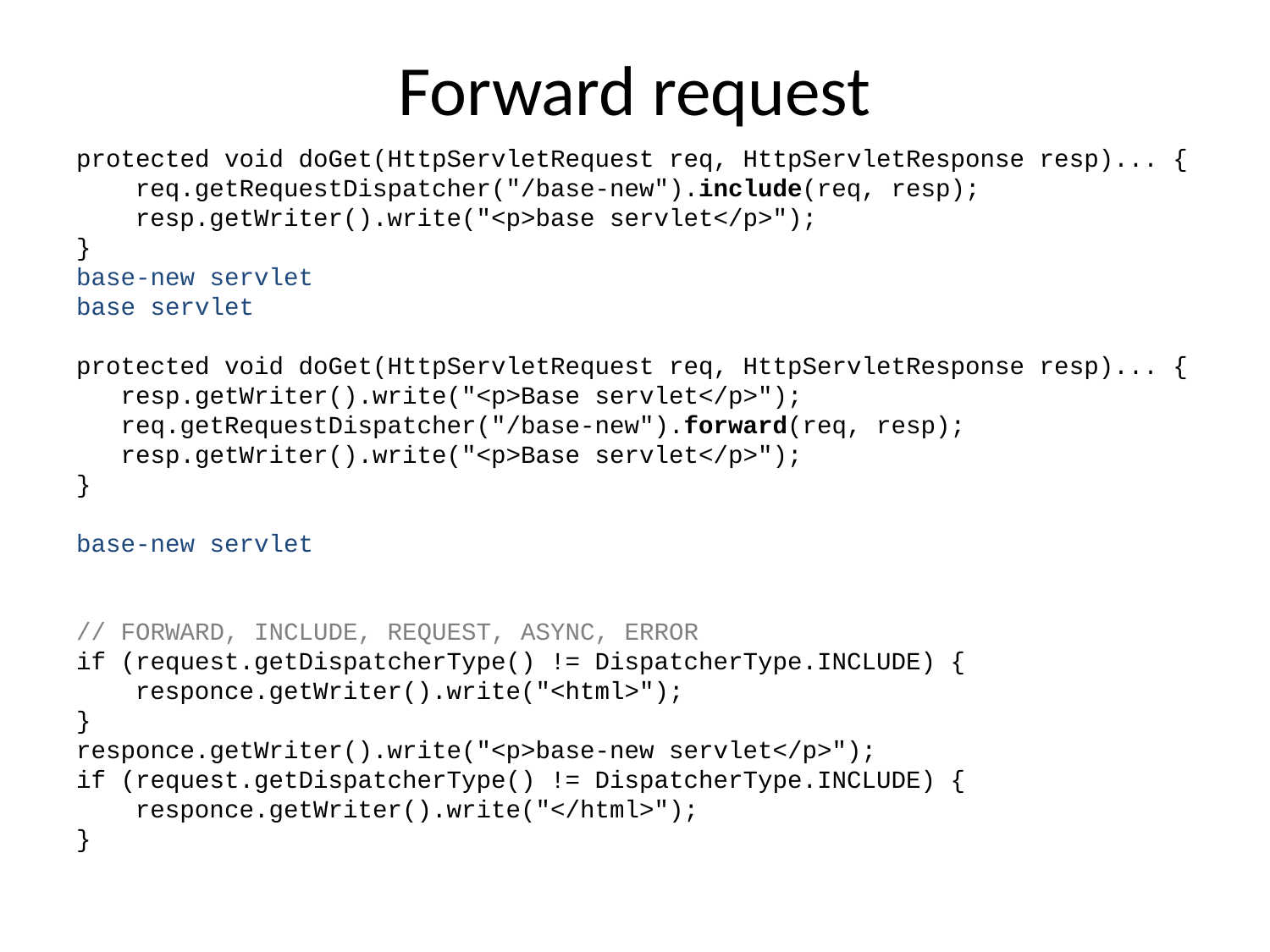

# Forward request
protected void doGet(HttpServletRequest req, HttpServletResponse resp)... {
    req.getRequestDispatcher("/base-new").include(req, resp);
    resp.getWriter().write("<p>base servlet</p>");
}
base-new servlet
base servlet

protected void doGet(HttpServletRequest req, HttpServletResponse resp)... {
   resp.getWriter().write("<p>Base servlet</p>");
   req.getRequestDispatcher("/base-new").forward(req, resp);
   resp.getWriter().write("<p>Base servlet</p>");
}

base-new servlet

// FORWARD, INCLUDE, REQUEST, ASYNC, ERROR
if (request.getDispatcherType() != DispatcherType.INCLUDE) {
    responce.getWriter().write("<html>");
}
responce.getWriter().write("<p>base-new servlet</p>");
if (request.getDispatcherType() != DispatcherType.INCLUDE) {
    responce.getWriter().write("</html>");
}